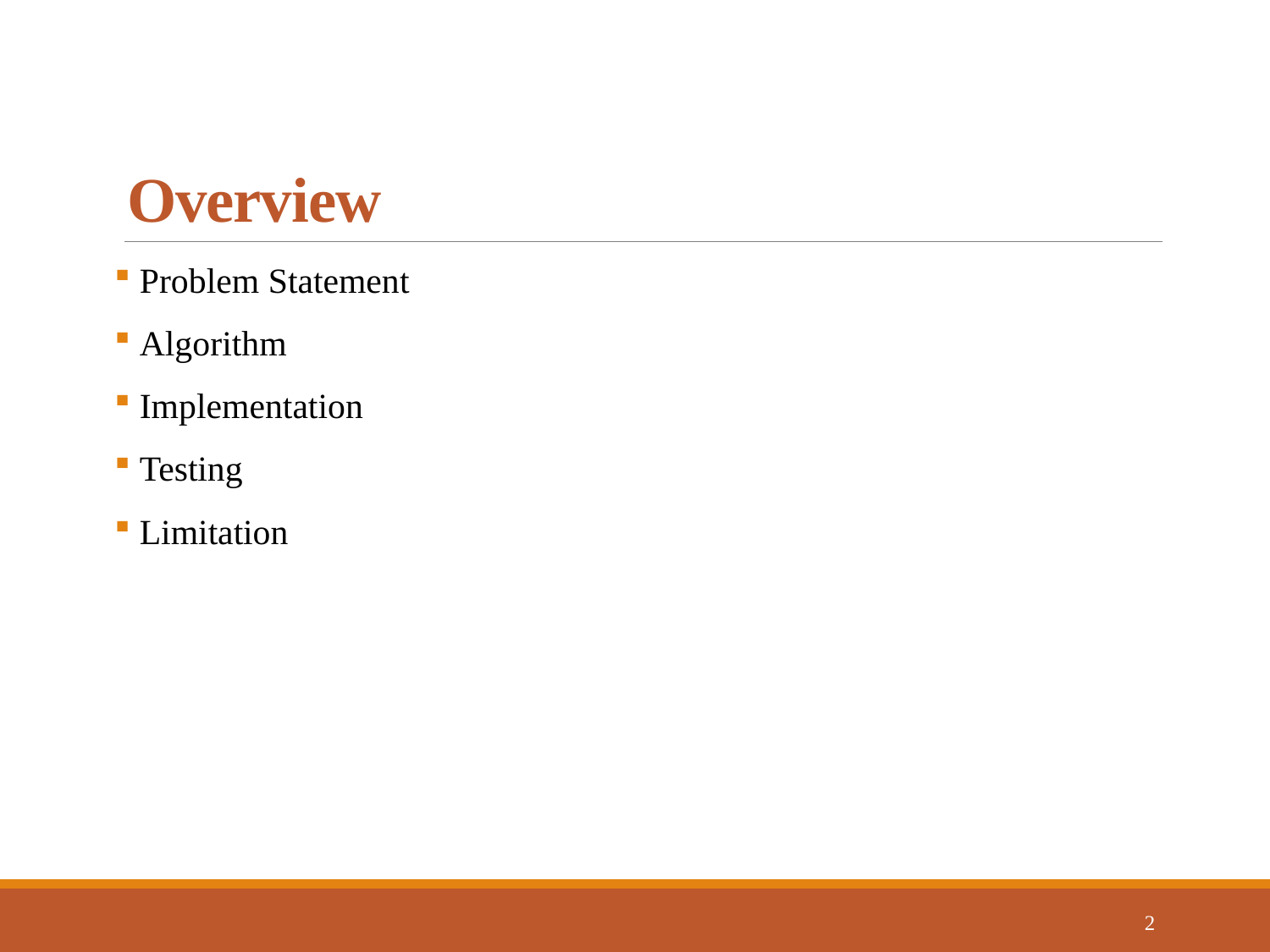

# Overview
 Problem Statement
 Algorithm
 Implementation
 Testing
 Limitation

2